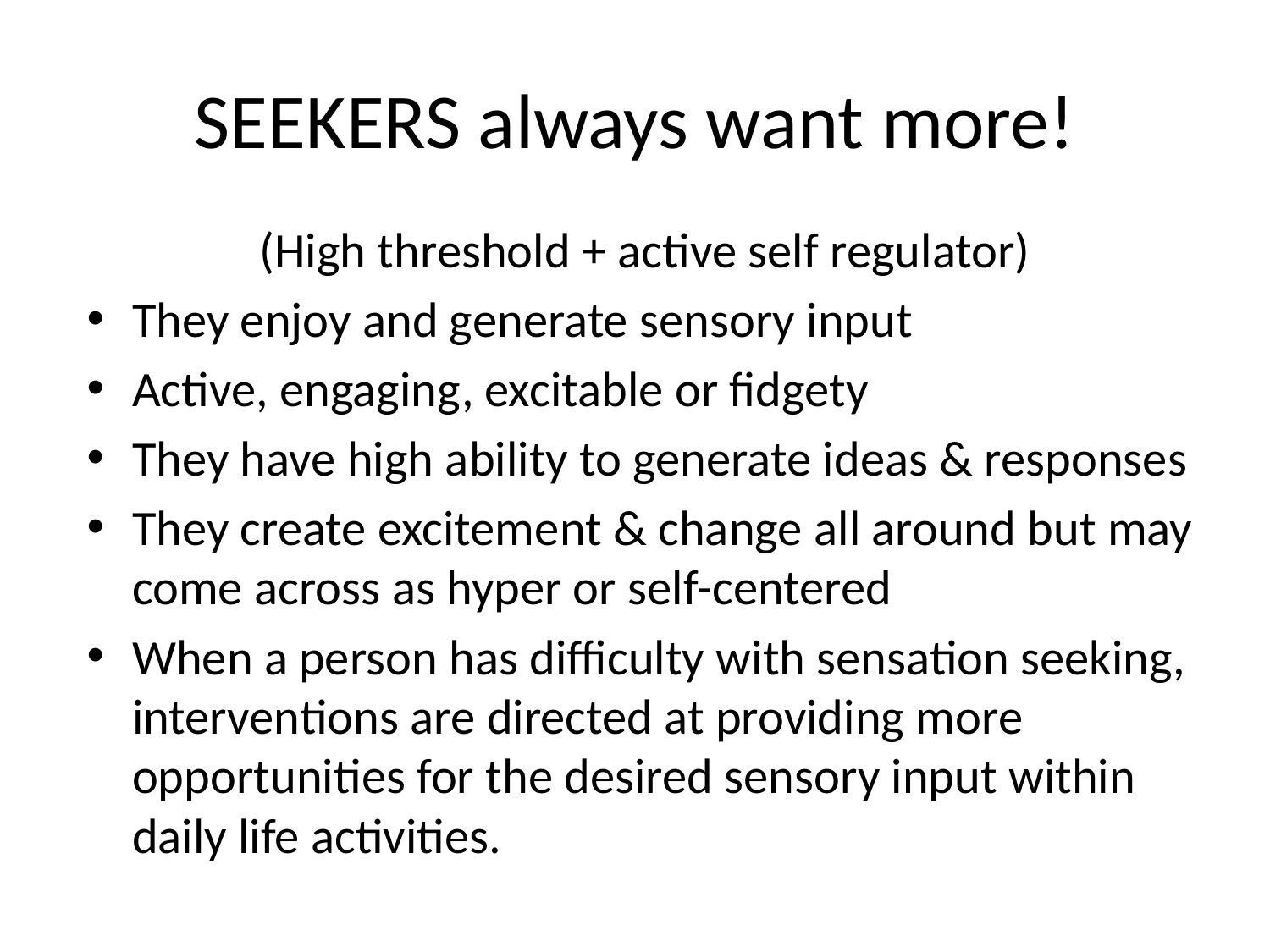

# SEEKERS always want more!
(High threshold + active self regulator)
They enjoy and generate sensory input
Active, engaging, excitable or fidgety
They have high ability to generate ideas & responses
They create excitement & change all around but may come across as hyper or self-centered
When a person has difficulty with sensation seeking, interventions are directed at providing more opportunities for the desired sensory input within daily life activities.